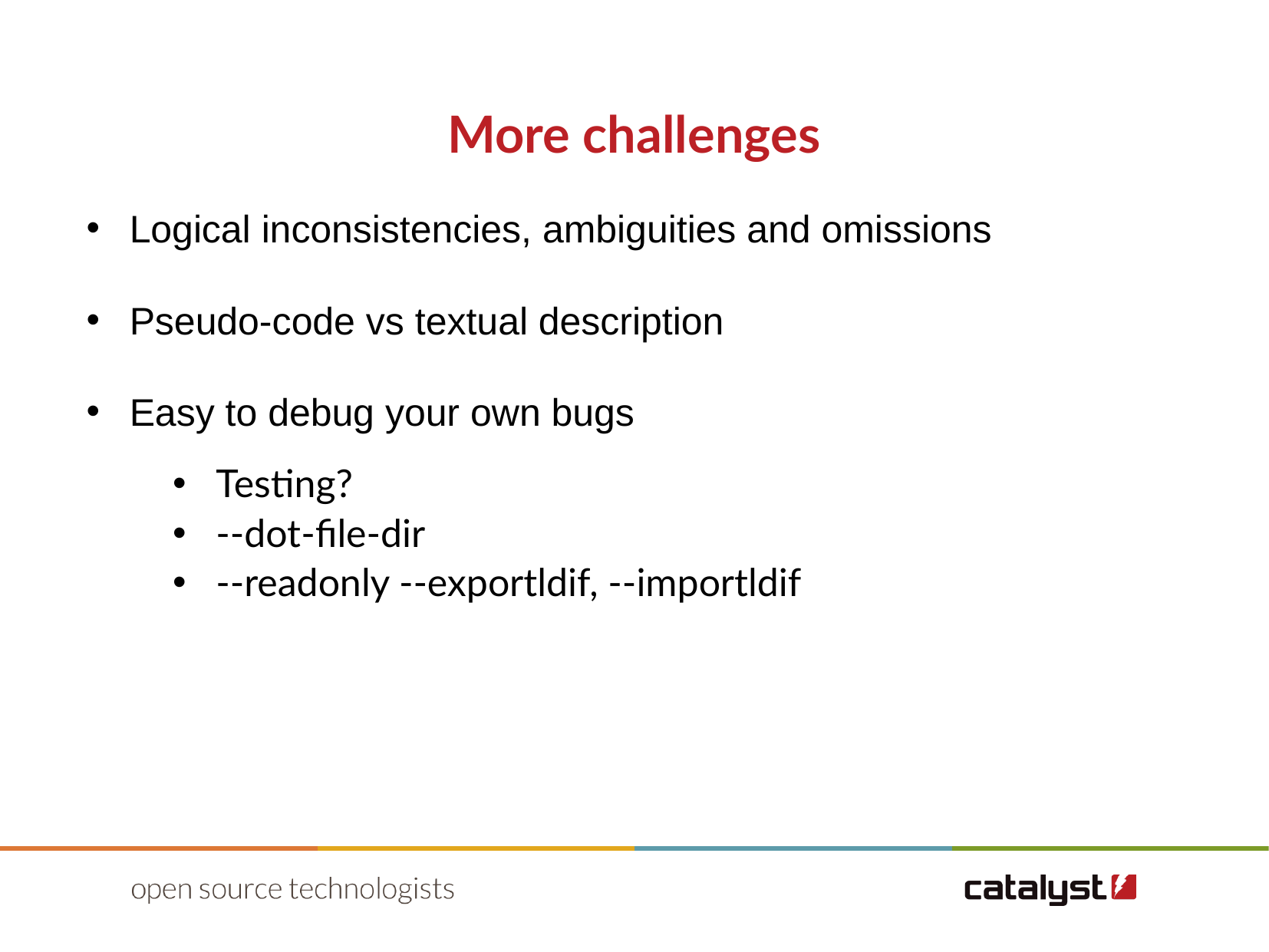

More challenges
Logical inconsistencies, ambiguities and omissions
Pseudo-code vs textual description
Easy to debug your own bugs
Testing?
--dot-file-dir
--readonly --exportldif, --importldif